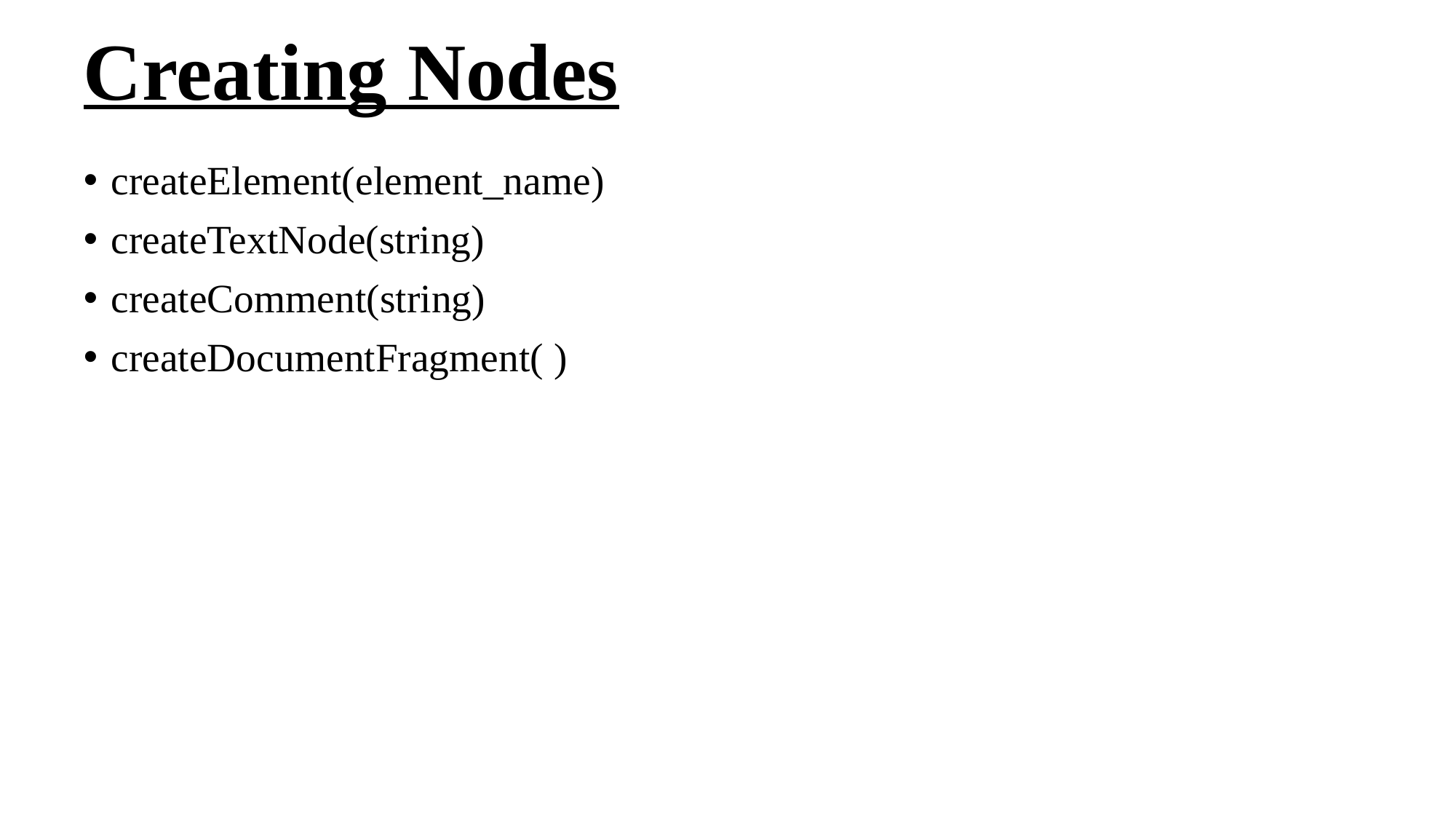

# Creating Nodes
createElement(element_name)
createTextNode(string)
createComment(string)
createDocumentFragment( )